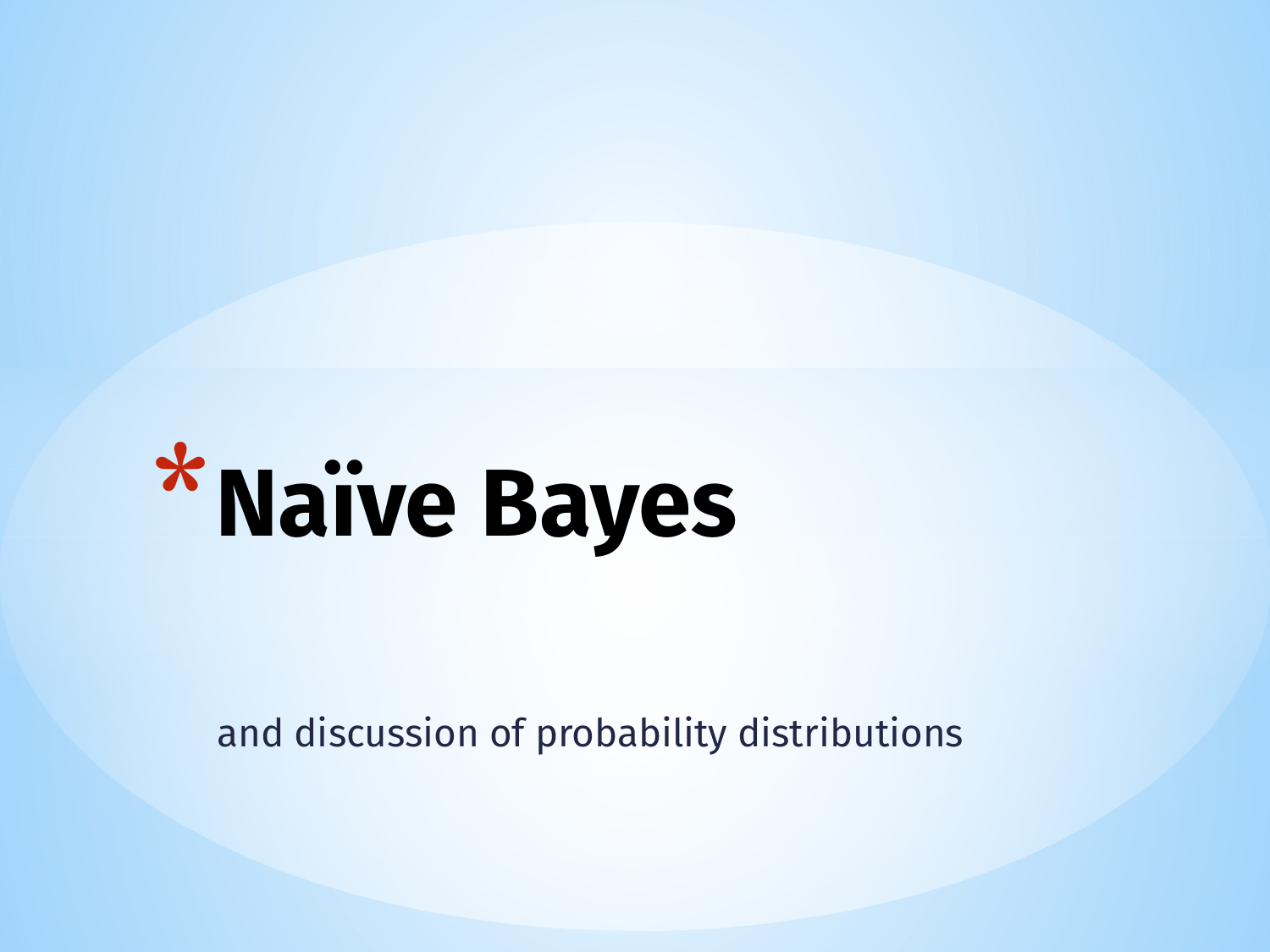

# Naïve Bayes
and discussion of probability distributions